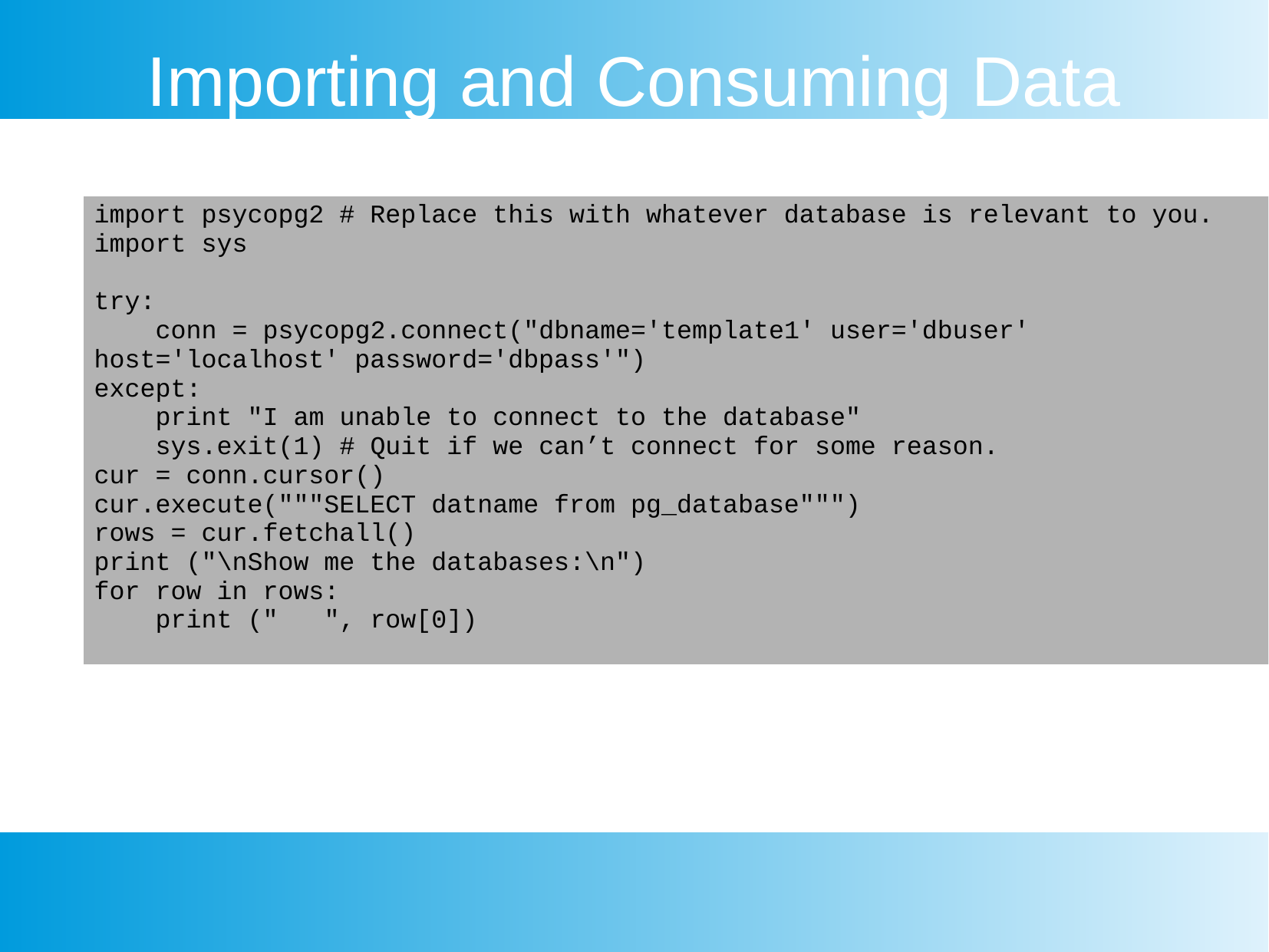

Importing and Consuming Data
| import psycopg2 # Replace this with whatever database is relevant to you. import sys try: conn = psycopg2.connect("dbname='template1' user='dbuser' host='localhost' password='dbpass'") except: print "I am unable to connect to the database" sys.exit(1) # Quit if we can’t connect for some reason. cur = conn.cursor() cur.execute("""SELECT datname from pg\_database""") rows = cur.fetchall() print ("\nShow me the databases:\n") for row in rows: print (" ", row[0]) |
| --- |